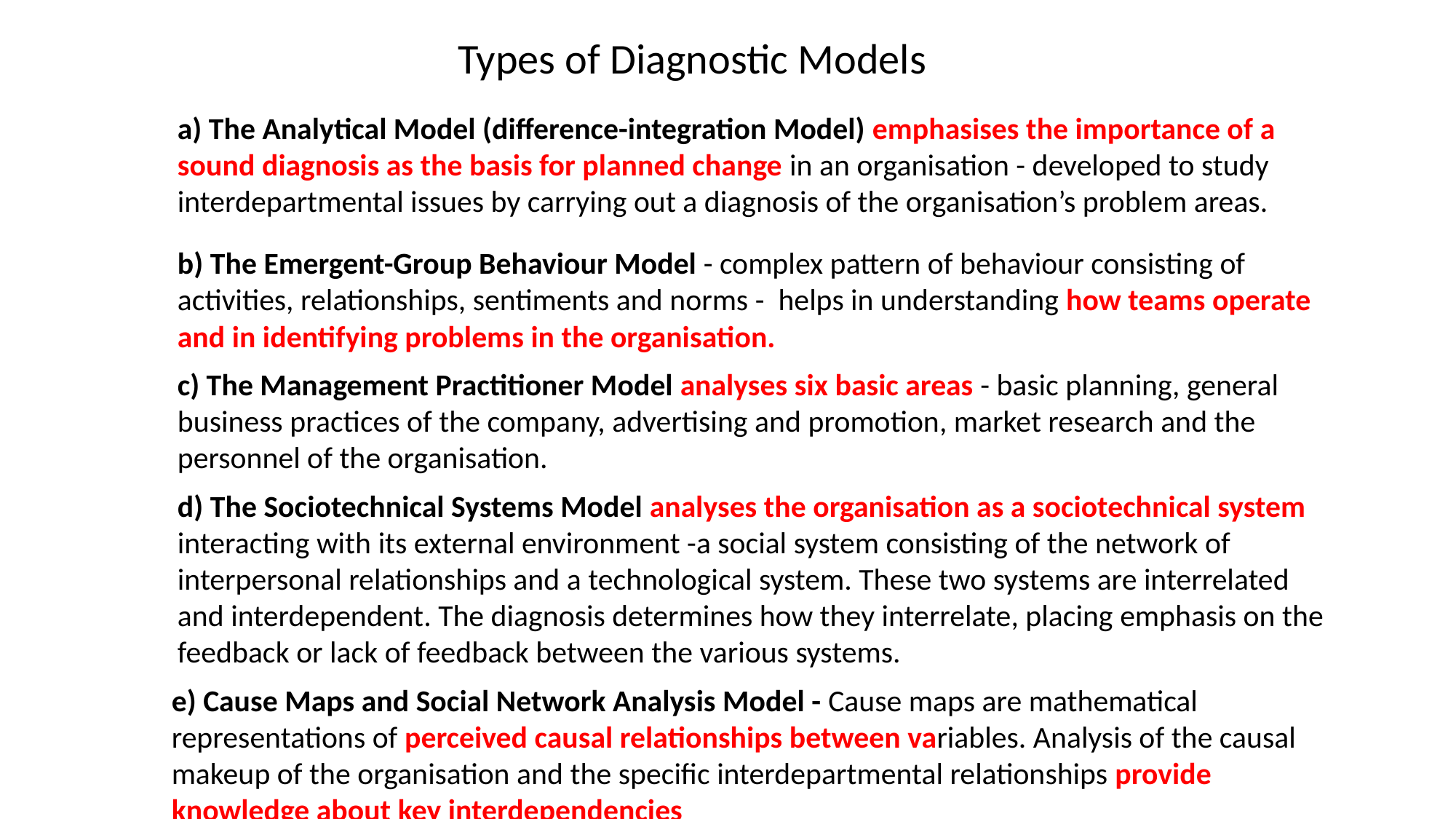

Types of Diagnostic Models
a) The Analytical Model (difference-integration Model) emphasises the importance of a sound diagnosis as the basis for planned change in an organisation - developed to study interdepartmental issues by carrying out a diagnosis of the organisation’s problem areas.
b) The Emergent-Group Behaviour Model - complex pattern of behaviour consisting of activities, relationships, sentiments and norms -  helps in understanding how teams operate and in identifying problems in the organisation.
c) The Management Practitioner Model analyses six basic areas - basic planning, general business practices of the company, advertising and promotion, market research and the personnel of the organisation.
d) The Sociotechnical Systems Model analyses the organisation as a sociotechnical system interacting with its external environment -a social system consisting of the network of interpersonal relationships and a technological system. These two systems are interrelated and interdependent. The diagnosis determines how they interrelate, placing emphasis on the feedback or lack of feedback between the various systems.
e) Cause Maps and Social Network Analysis Model - Cause maps are mathematical representations of perceived causal relationships between variables. Analysis of the causal makeup of the organisation and the specific interdepartmental relationships provide knowledge about key interdependencies